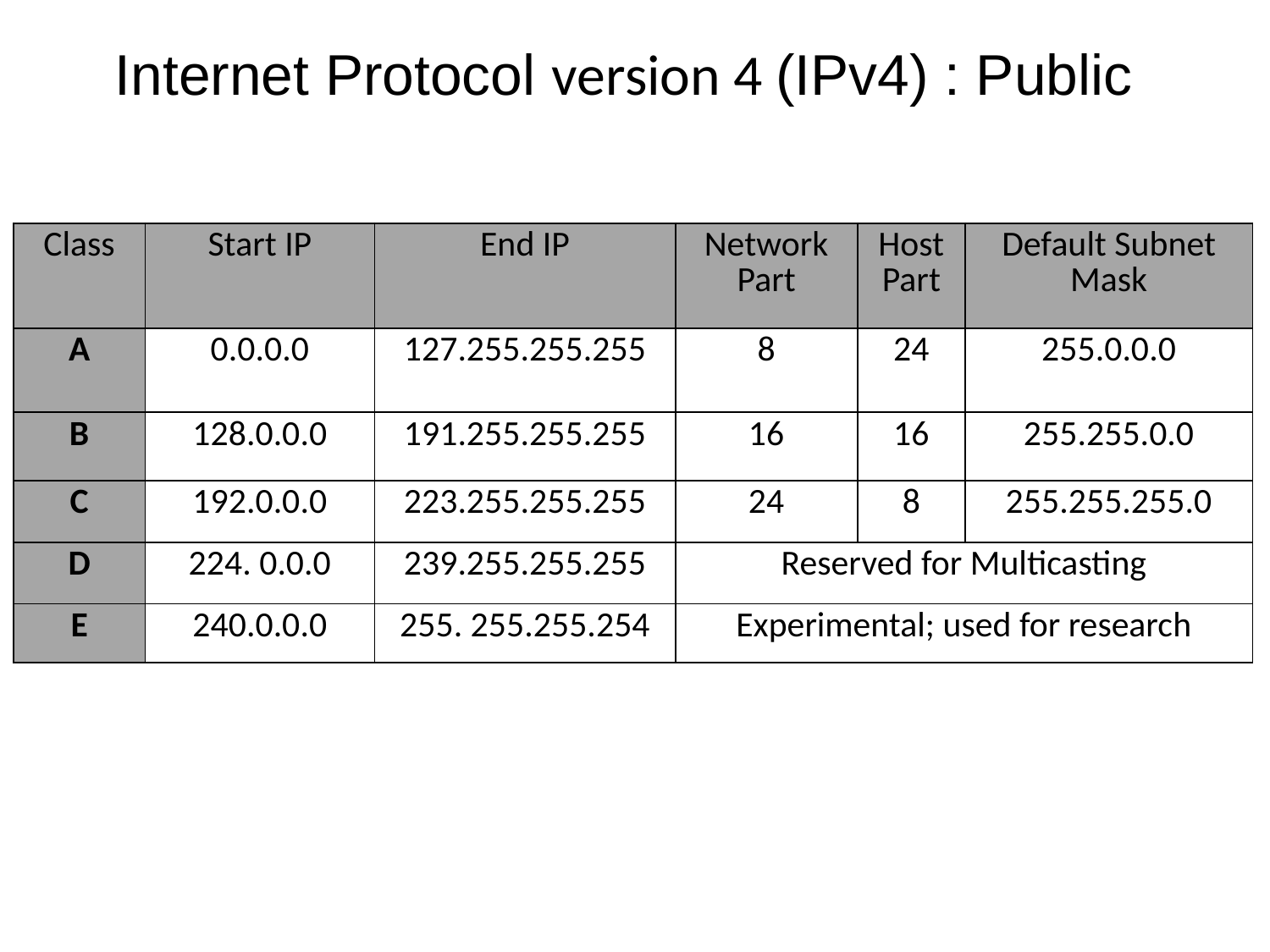

# Internet Protocol version 4 (IPv4) : Public
| Class | Start IP | End IP | Network Part | Host Part | Default Subnet Mask |
| --- | --- | --- | --- | --- | --- |
| A | 0.0.0.0 | 127.255.255.255 | 8 | 24 | 255.0.0.0 |
| B | 128.0.0.0 | 191.255.255.255 | 16 | 16 | 255.255.0.0 |
| C | 192.0.0.0 | 223.255.255.255 | 24 | 8 | 255.255.255.0 |
| D | 224. 0.0.0 | 239.255.255.255 | Reserved for Multicasting |  |  |
| E | 240.0.0.0 | 255. 255.255.254 | Experimental; used for research |  |  |